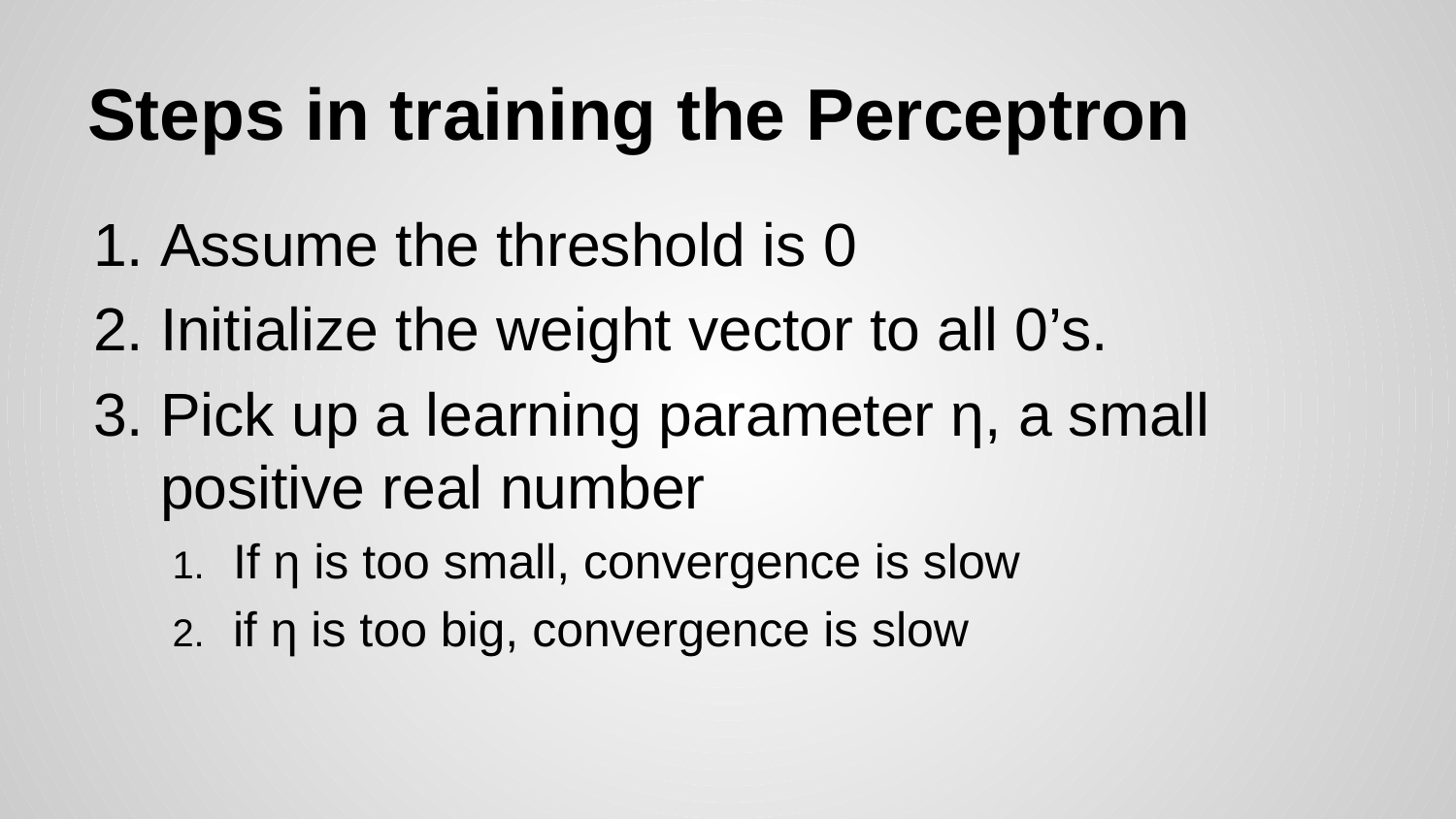

# Steps in training the Perceptron
Assume the threshold is 0
Initialize the weight vector to all 0’s.
Pick up a learning parameter η, a small positive real number
If η is too small, convergence is slow
if η is too big, convergence is slow